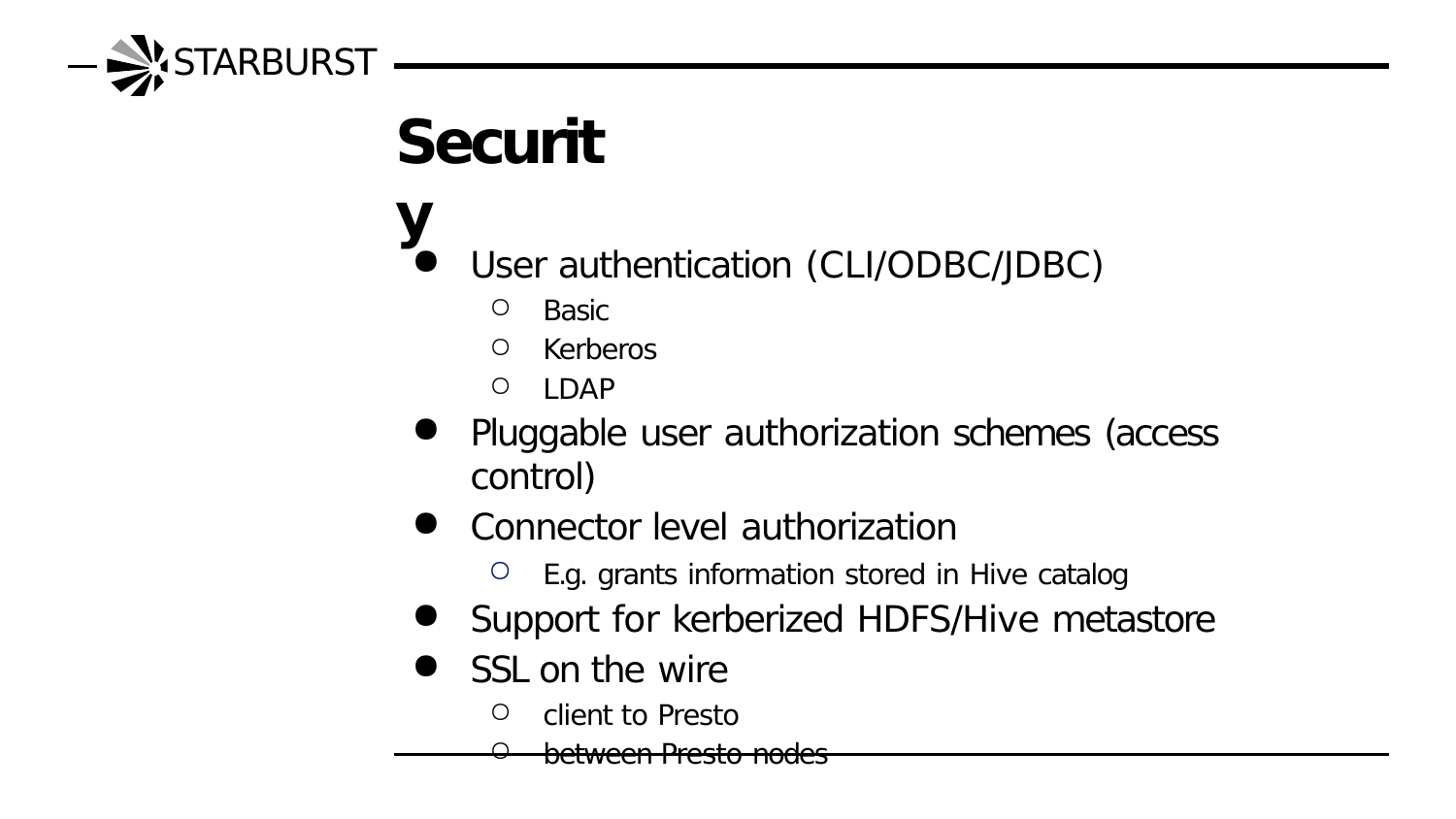

# STARBURST
Security
User authentication (CLI/ODBC/JDBC)
Basic
Kerberos
LDAP
Pluggable user authorization schemes (access control)
Connector level authorization
E.g. grants information stored in Hive catalog
Support for kerberized HDFS/Hive metastore
SSL on the wire
client to Presto
between Presto nodes